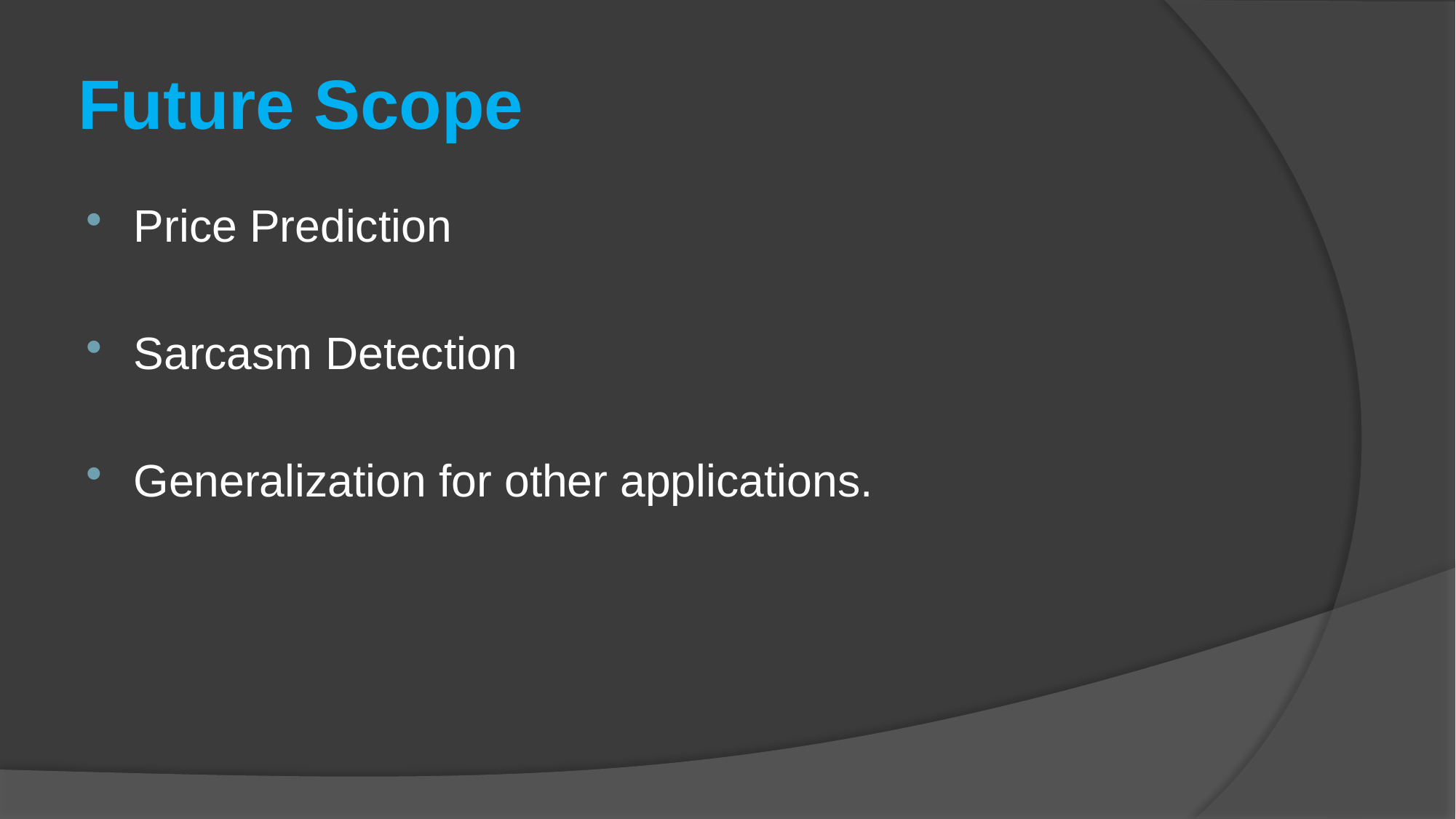

# Future Scope
Price Prediction

Sarcasm Detection

Generalization for other applications.